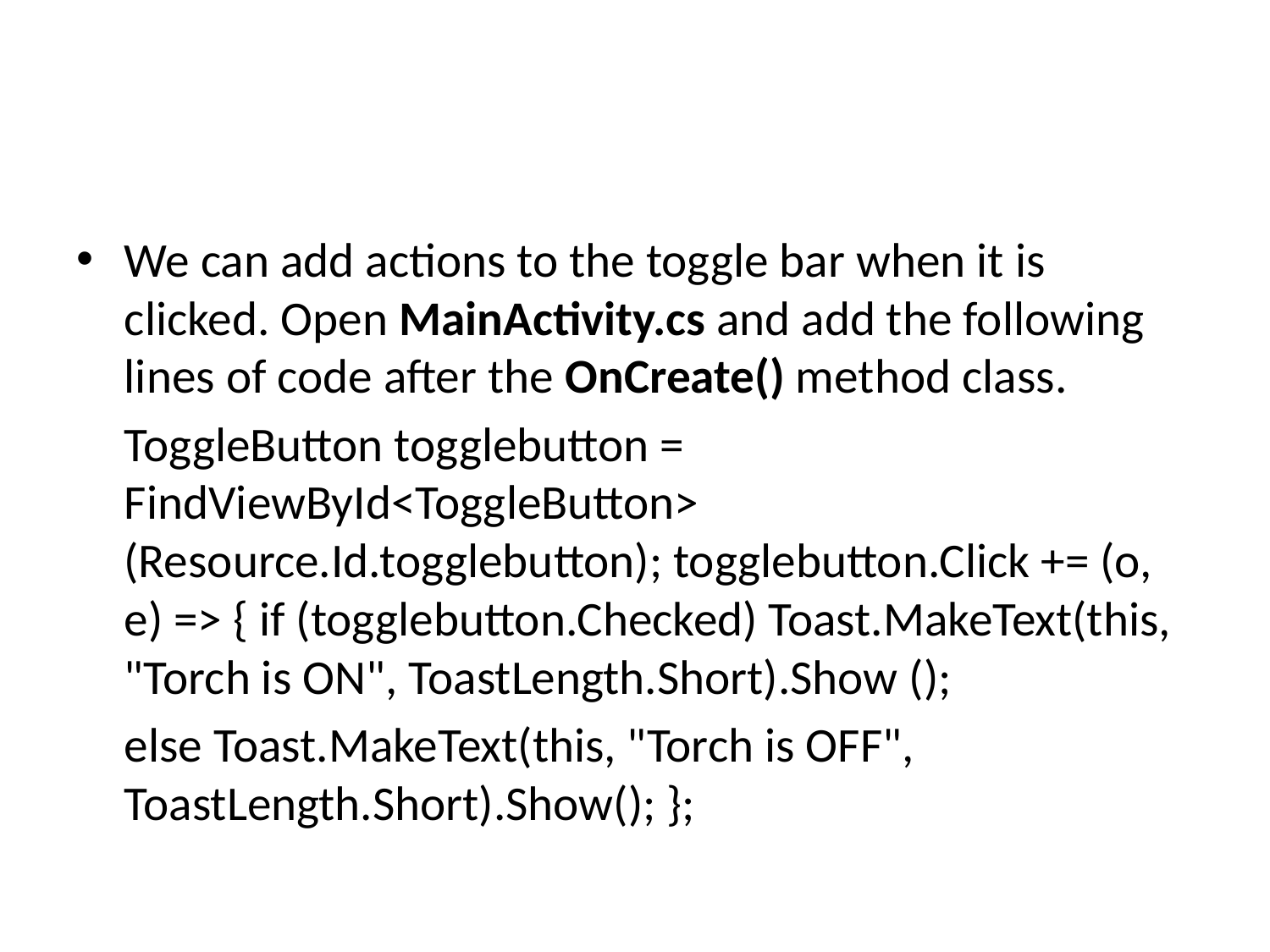

We can add actions to the toggle bar when it is clicked. Open MainActivity.cs and add the following lines of code after the OnCreate() method class.
	ToggleButton togglebutton = FindViewById<ToggleButton> (Resource.Id.togglebutton); togglebutton.Click += (o, e) => { if (togglebutton.Checked) Toast.MakeText(this, "Torch is ON", ToastLength.Short).Show ();
	else Toast.MakeText(this, "Torch is OFF", ToastLength.Short).Show(); };